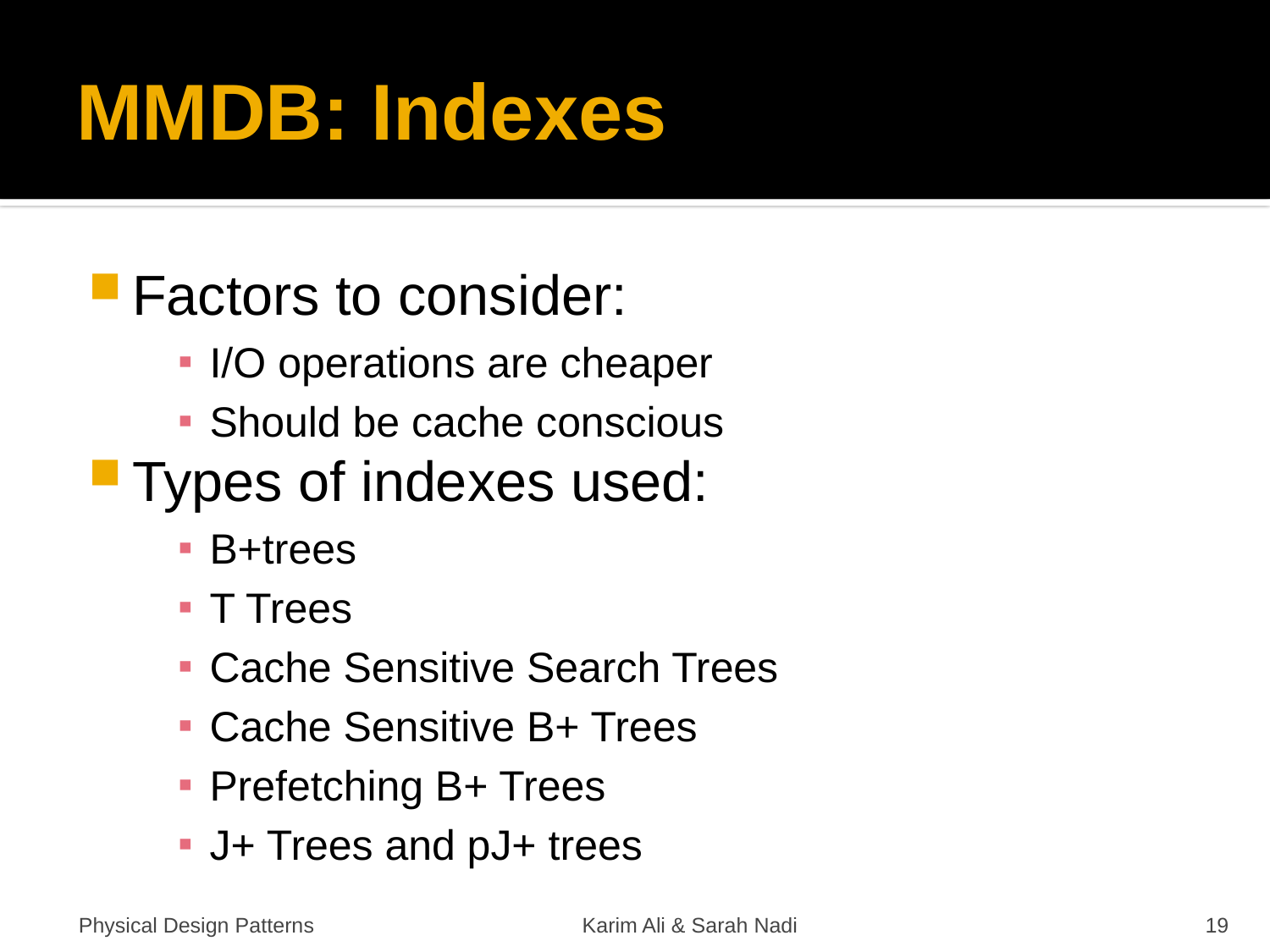

# MMDB: Indexes
Factors to consider:
I/O operations are cheaper
Should be cache conscious
Types of indexes used:
B+trees
T Trees
Cache Sensitive Search Trees
Cache Sensitive B+ Trees
Prefetching B+ Trees
J+ Trees and pJ+ trees
Physical Design Patterns
Karim Ali & Sarah Nadi
19